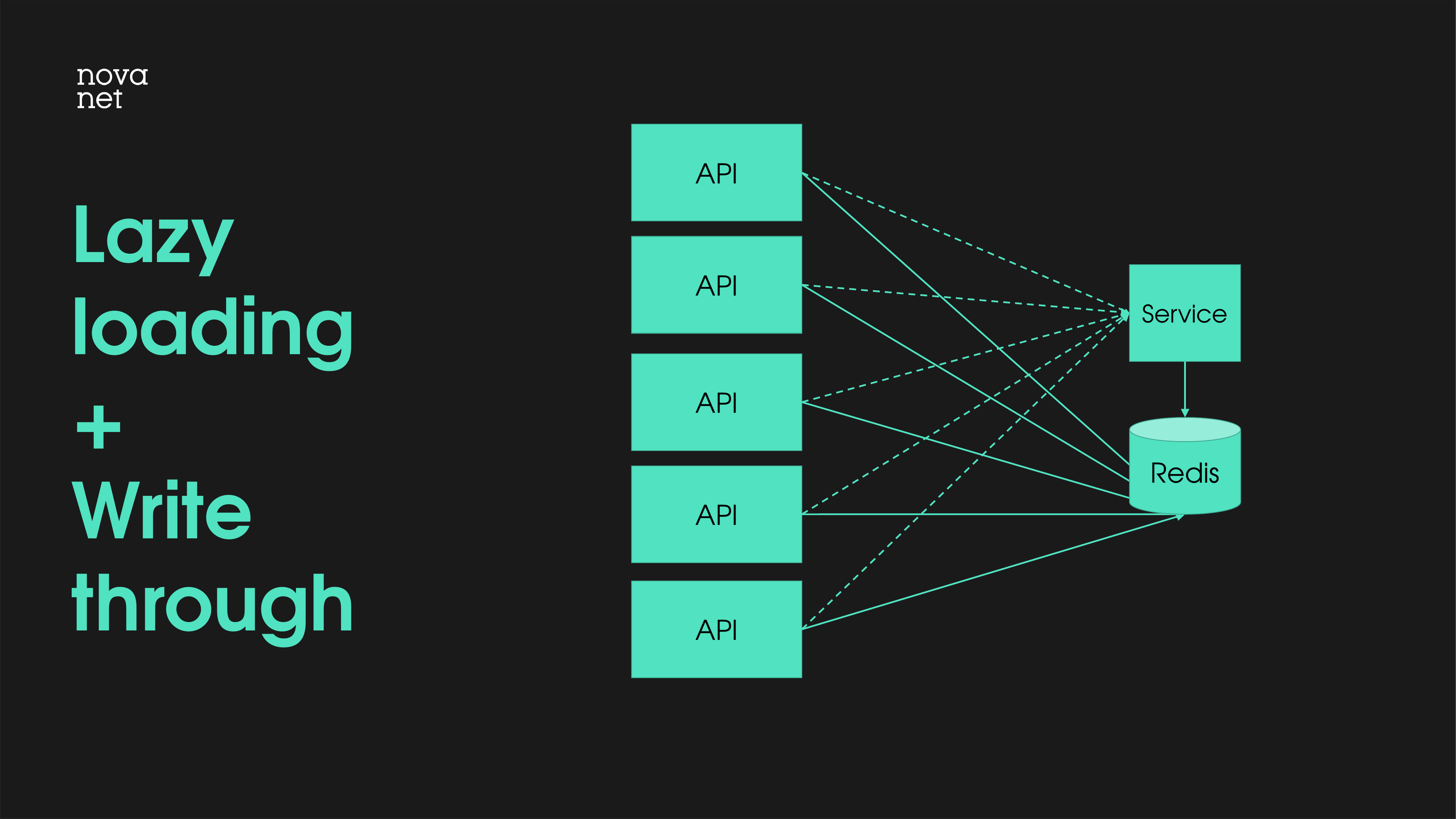

API
# Lazy loading + Write through
API
Service
API
Redis
API
API